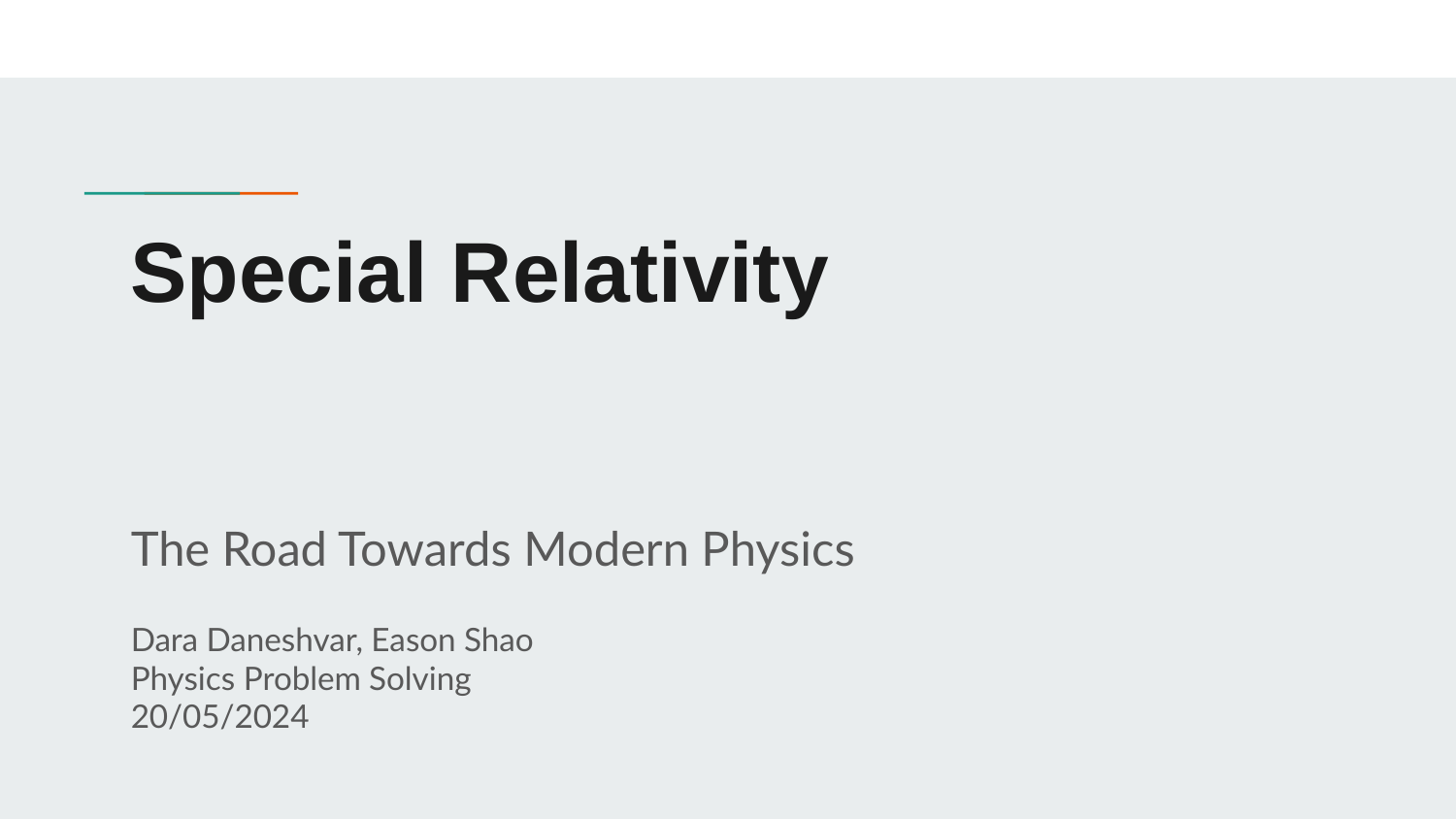

# Special Relativity
The Road Towards Modern Physics
Dara Daneshvar, Eason Shao
Physics Problem Solving
20/05/2024